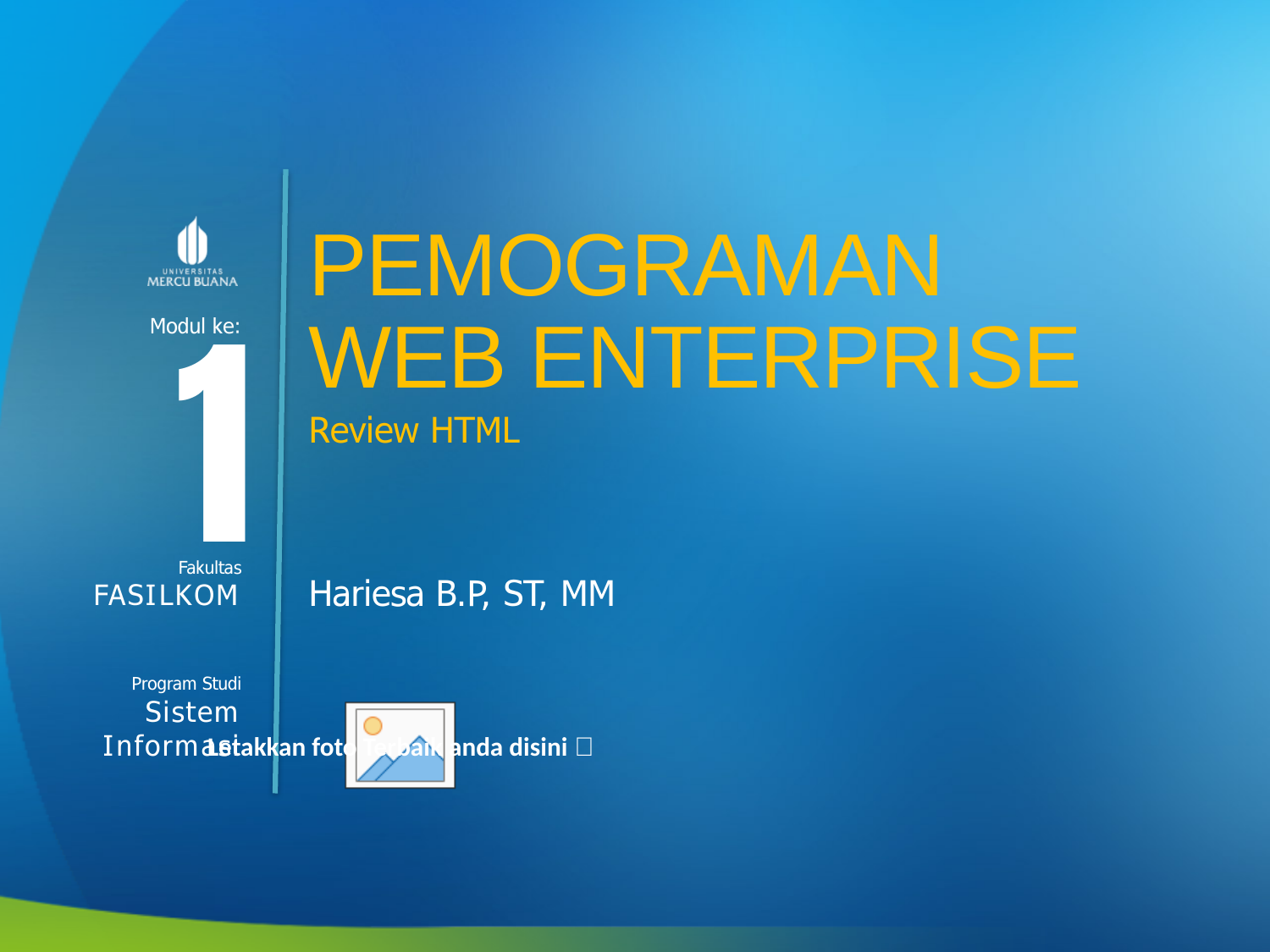

PEMOGRAMAN
WEB ENTERPRISE
1
Review HTML
Hariesa B.P, ST, MM
FASILKOM

Sistem Informasi